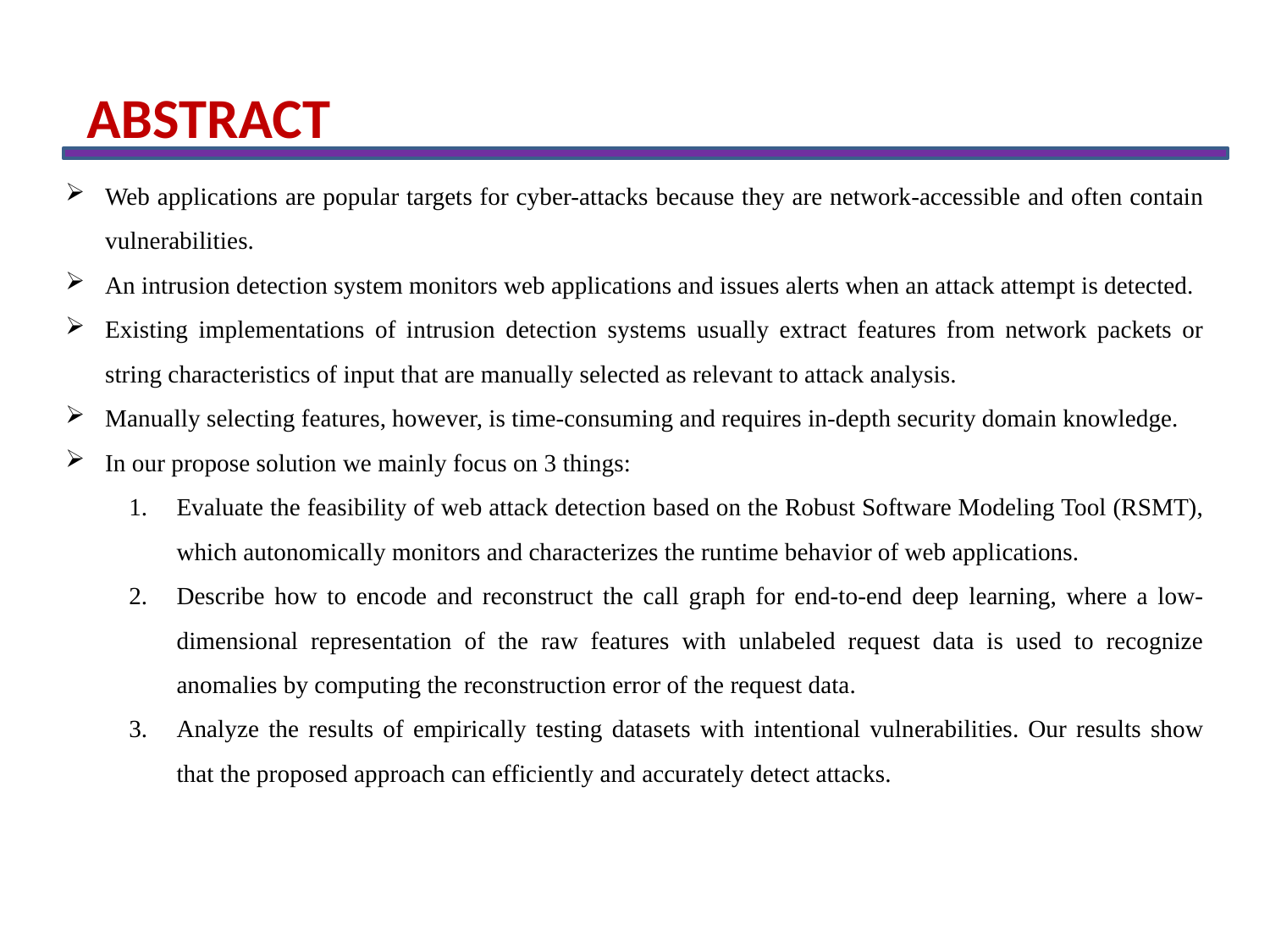

ABSTRACT

Web applications are popular targets for cyber-attacks because they are network-accessible and often contain vulnerabilities.
An intrusion detection system monitors web applications and issues alerts when an attack attempt is detected.
Existing implementations of intrusion detection systems usually extract features from network packets or string characteristics of input that are manually selected as relevant to attack analysis.
Manually selecting features, however, is time-consuming and requires in-depth security domain knowledge.
In our propose solution we mainly focus on 3 things:
Evaluate the feasibility of web attack detection based on the Robust Software Modeling Tool (RSMT), which autonomically monitors and characterizes the runtime behavior of web applications.
Describe how to encode and reconstruct the call graph for end-to-end deep learning, where a low-dimensional representation of the raw features with unlabeled request data is used to recognize anomalies by computing the reconstruction error of the request data.
Analyze the results of empirically testing datasets with intentional vulnerabilities. Our results show that the proposed approach can efficiently and accurately detect attacks.